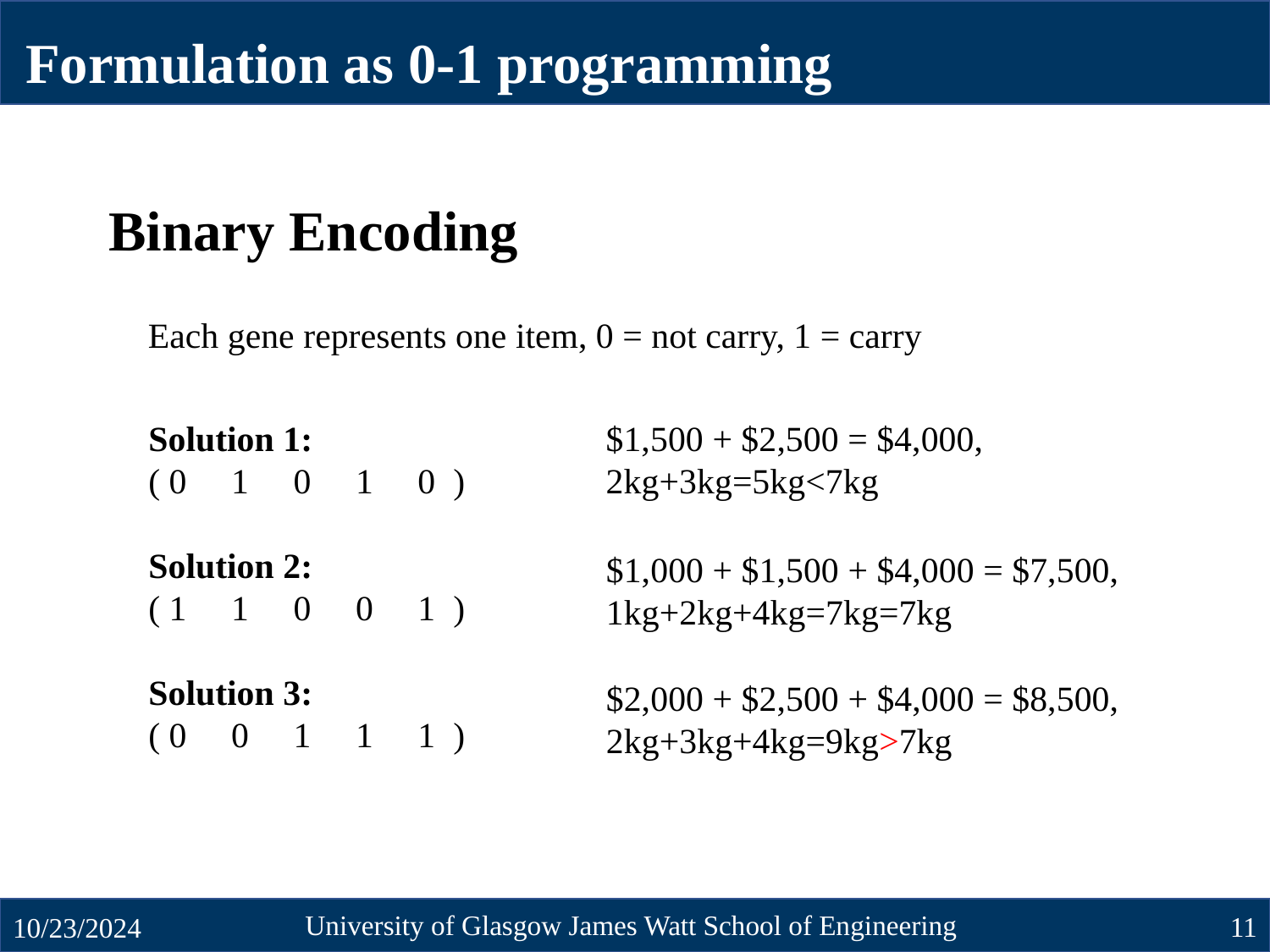

Formulation as 0-1 programming
Binary Encoding
Each gene represents one item, 0 = not carry, 1 = carry
Solution 1:
( 0     1     0     1     0  )

Solution 2:
( 1     1     0     0     1  )

Solution 3:
( 0     0     1     1     1  )

$1,500 + $2,500 = $4,000,
2kg+3kg=5kg<7kg
$1,000 + $1,500 + $4,000 = $7,500,
1kg+2kg+4kg=7kg=7kg
$2,000 + $2,500 + $4,000 = $8,500,
2kg+3kg+4kg=9kg>7kg
University of Glasgow James Watt School of Engineering
11
10/23/2024